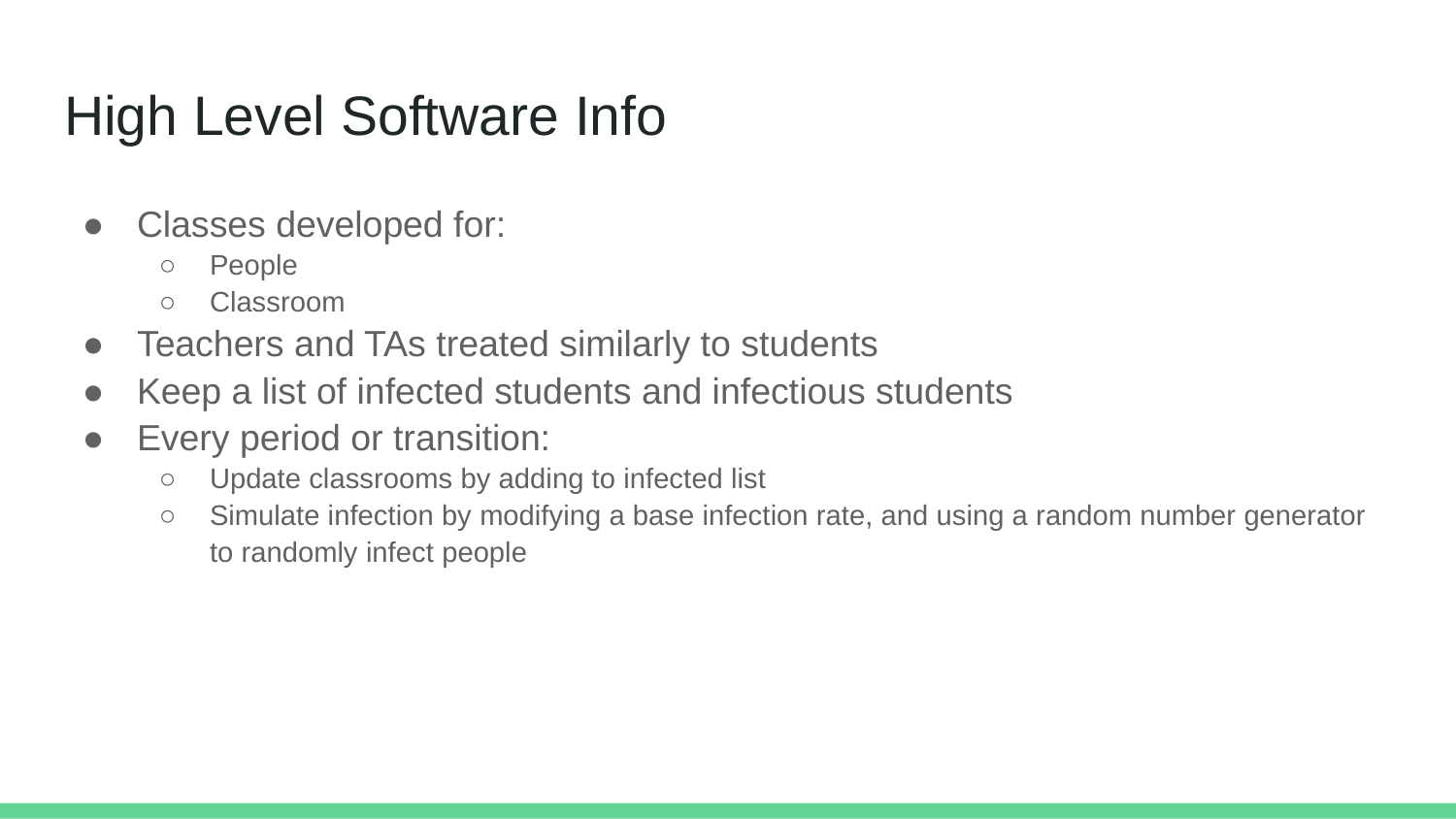

# High Level Software Info
Classes developed for:
People
Classroom
Teachers and TAs treated similarly to students
Keep a list of infected students and infectious students
Every period or transition:
Update classrooms by adding to infected list
Simulate infection by modifying a base infection rate, and using a random number generator to randomly infect people